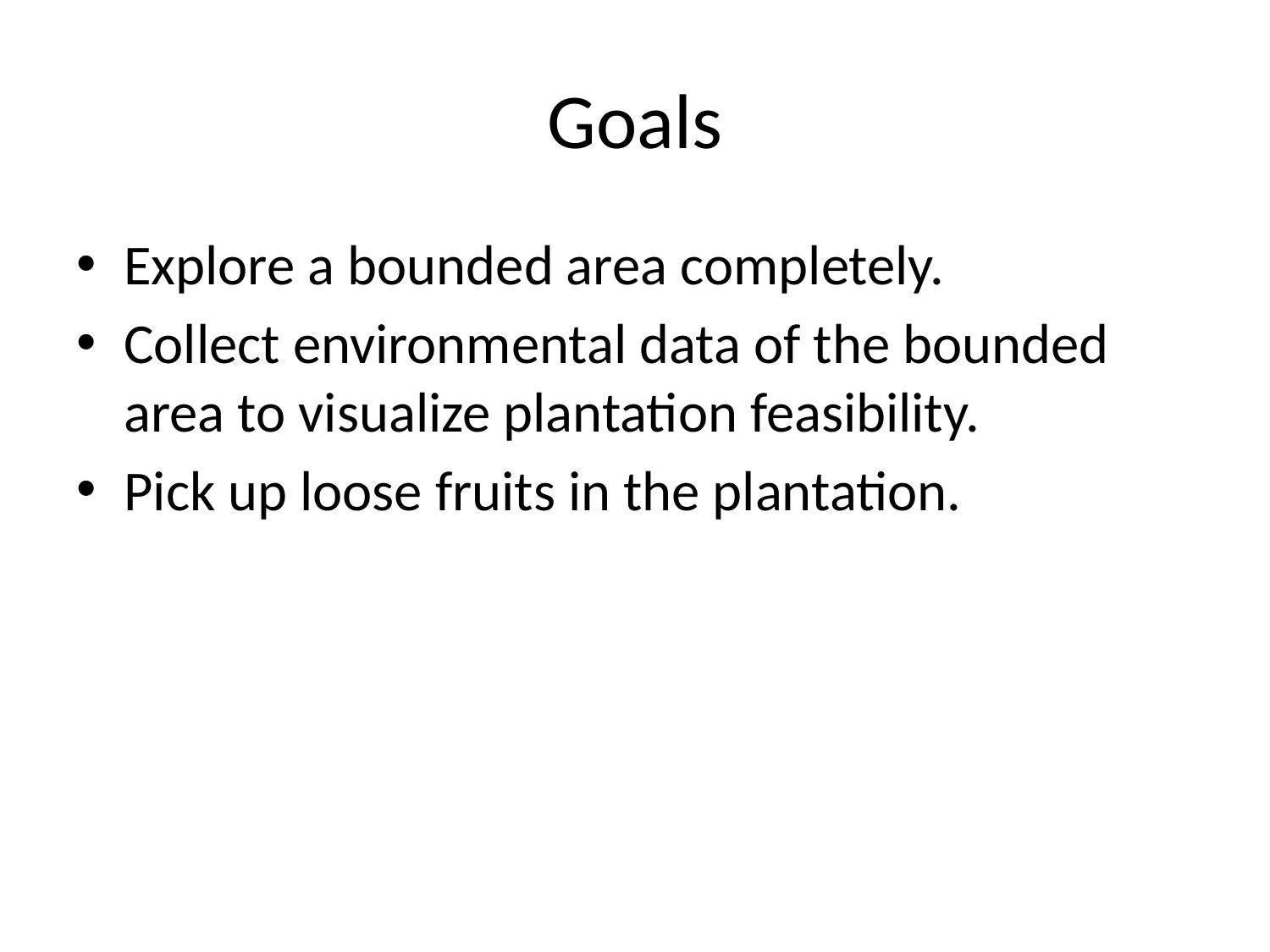

# Goals
Explore a bounded area completely.
Collect environmental data of the bounded area to visualize plantation feasibility.
Pick up loose fruits in the plantation.